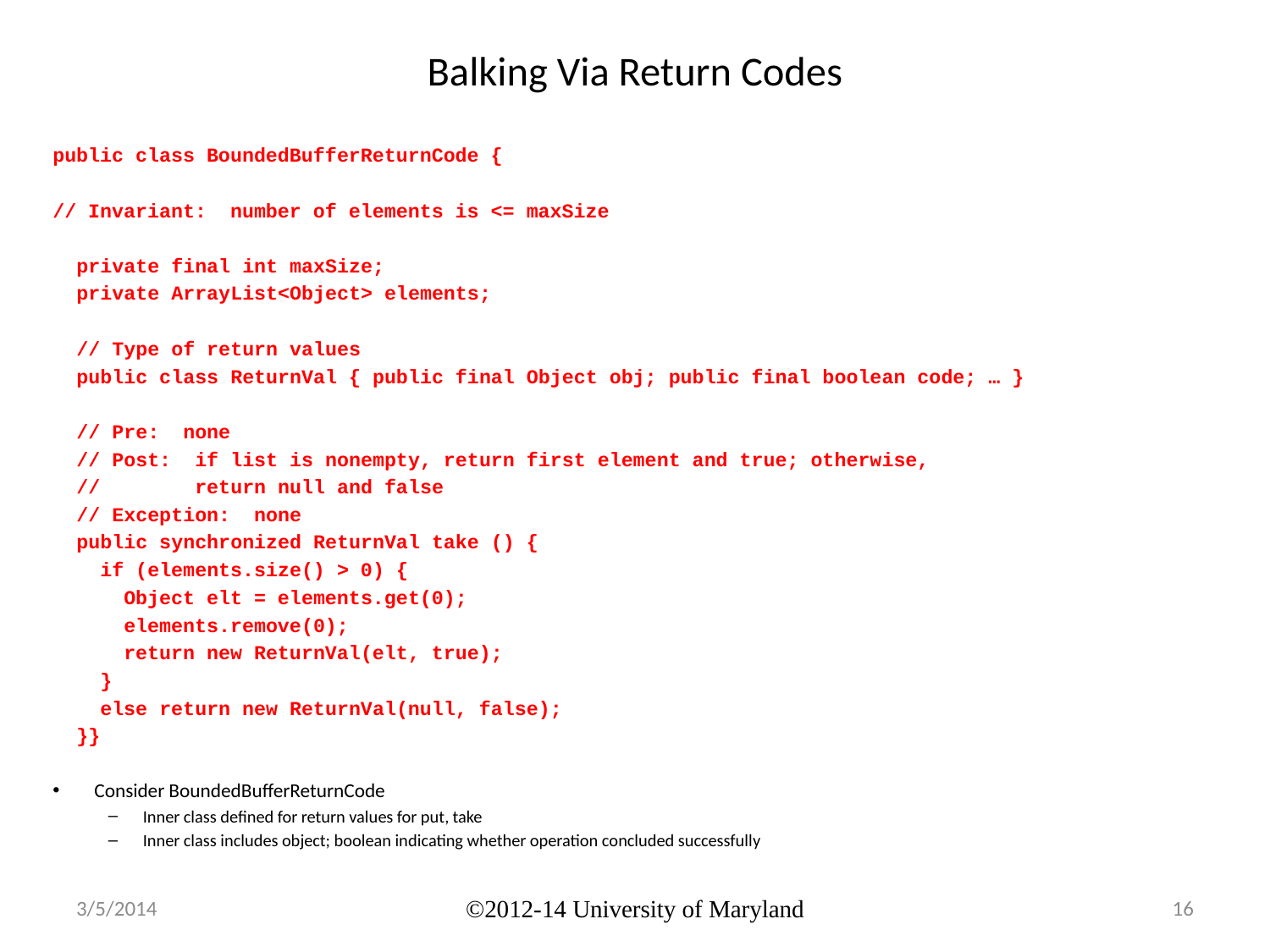

# Balking Via Return Codes
public class BoundedBufferReturnCode {

// Invariant:  number of elements is <= maxSize

  private final int maxSize;
  private ArrayList<Object> elements;

  // Type of return values
  public class ReturnVal { public final Object obj; public final boolean code; … }

  // Pre:  none
  // Post:  if list is nonempty, return first element and true; otherwise,
  //        return null and false
  // Exception:  none
  public synchronized ReturnVal take () {
    if (elements.size() > 0) {
      Object elt = elements.get(0);
      elements.remove(0);
      return new ReturnVal(elt, true);
    }
    else return new ReturnVal(null, false);
  }}

Consider BoundedBufferReturnCode
Inner class defined for return values for put, take
Inner class includes object; boolean indicating whether operation concluded successfully
3/5/2014
©2012-14 University of Maryland
16